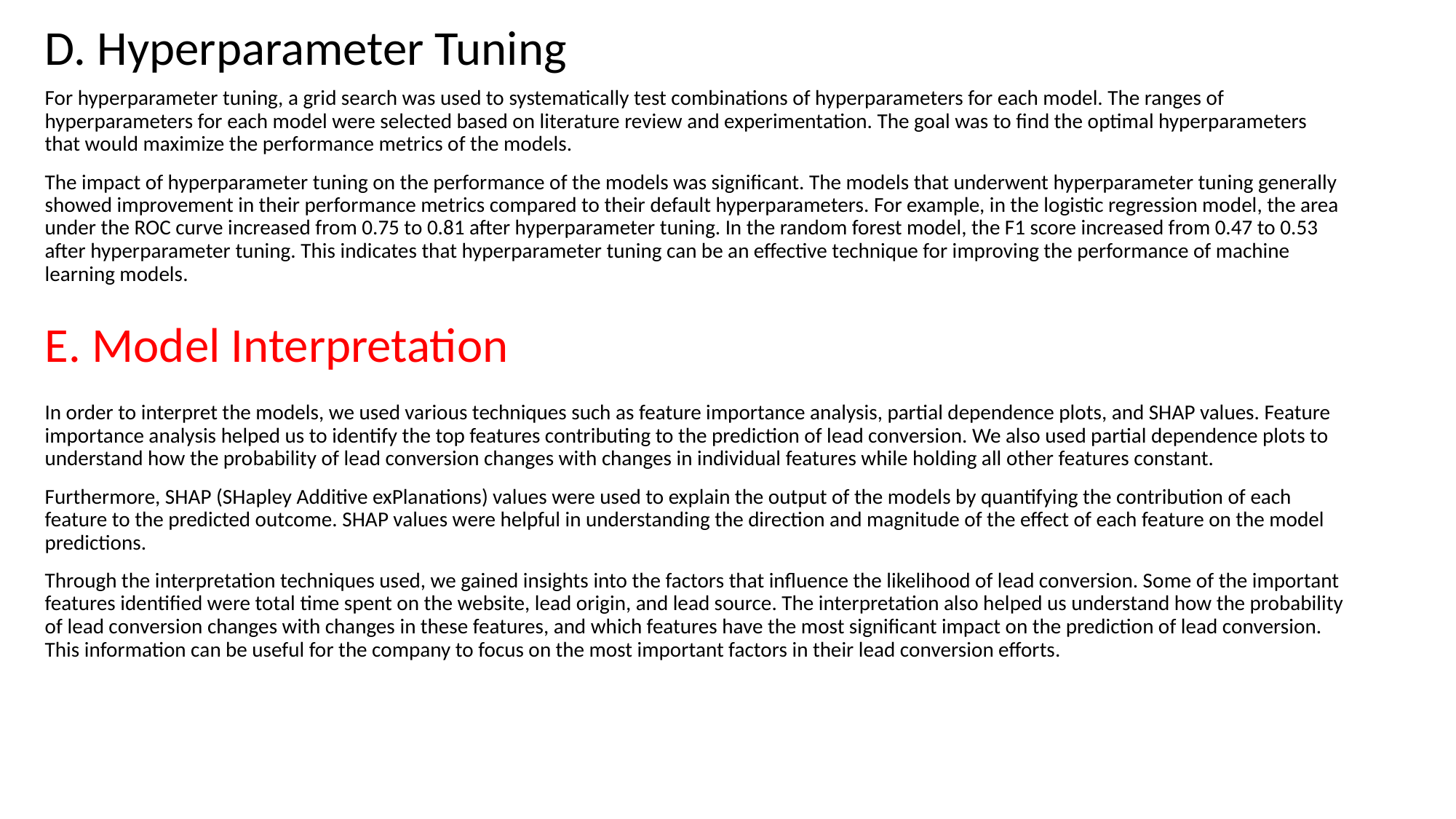

# D. Hyperparameter Tuning
For hyperparameter tuning, a grid search was used to systematically test combinations of hyperparameters for each model. The ranges of hyperparameters for each model were selected based on literature review and experimentation. The goal was to find the optimal hyperparameters that would maximize the performance metrics of the models.
The impact of hyperparameter tuning on the performance of the models was significant. The models that underwent hyperparameter tuning generally showed improvement in their performance metrics compared to their default hyperparameters. For example, in the logistic regression model, the area under the ROC curve increased from 0.75 to 0.81 after hyperparameter tuning. In the random forest model, the F1 score increased from 0.47 to 0.53 after hyperparameter tuning. This indicates that hyperparameter tuning can be an effective technique for improving the performance of machine learning models.

E. Model Interpretation
In order to interpret the models, we used various techniques such as feature importance analysis, partial dependence plots, and SHAP values. Feature importance analysis helped us to identify the top features contributing to the prediction of lead conversion. We also used partial dependence plots to understand how the probability of lead conversion changes with changes in individual features while holding all other features constant.
Furthermore, SHAP (SHapley Additive exPlanations) values were used to explain the output of the models by quantifying the contribution of each feature to the predicted outcome. SHAP values were helpful in understanding the direction and magnitude of the effect of each feature on the model predictions.
Through the interpretation techniques used, we gained insights into the factors that influence the likelihood of lead conversion. Some of the important features identified were total time spent on the website, lead origin, and lead source. The interpretation also helped us understand how the probability of lead conversion changes with changes in these features, and which features have the most significant impact on the prediction of lead conversion. This information can be useful for the company to focus on the most important factors in their lead conversion efforts.